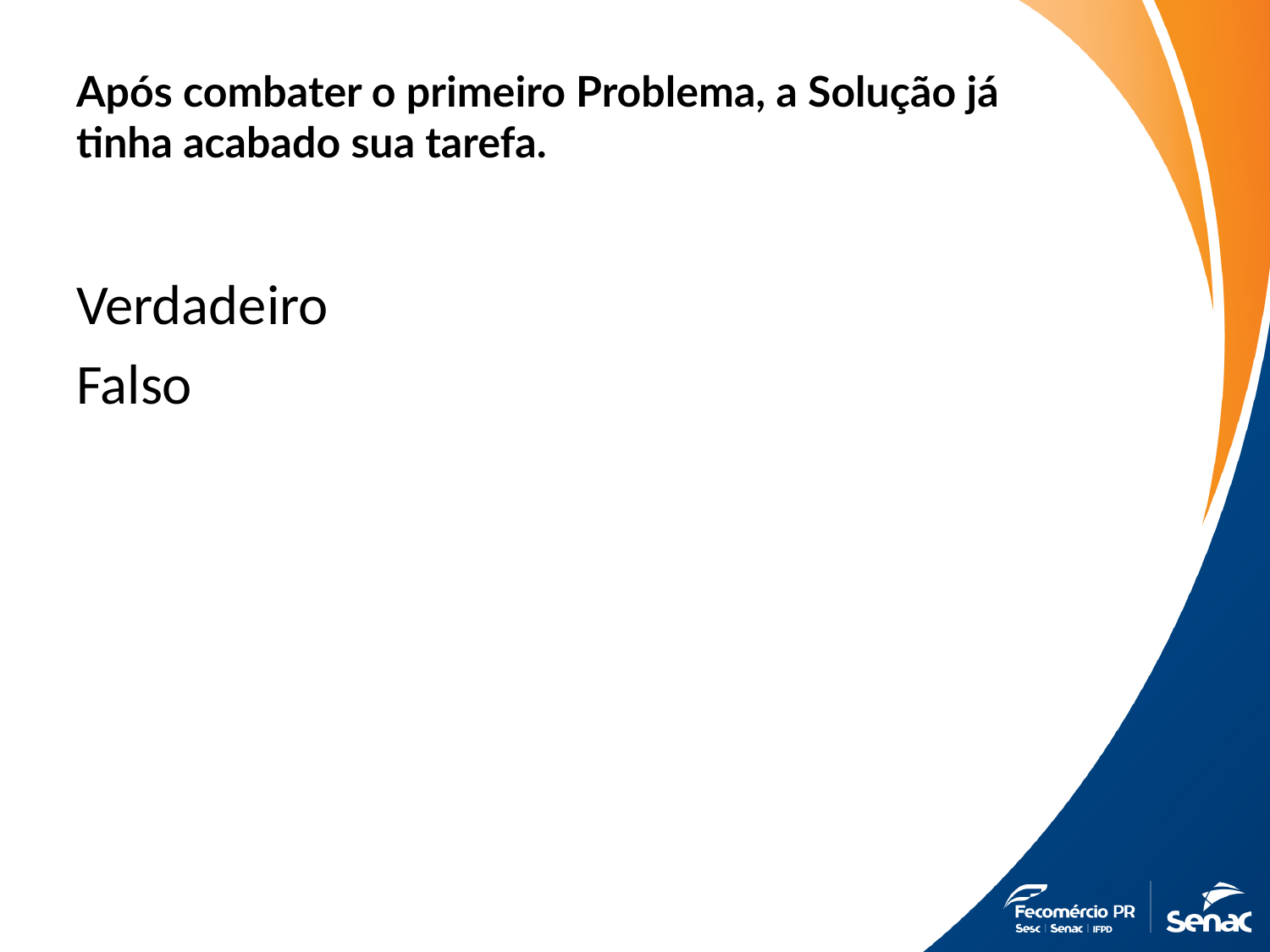

# Após combater o primeiro Problema, a Solução já tinha acabado sua tarefa.
Verdadeiro
Falso